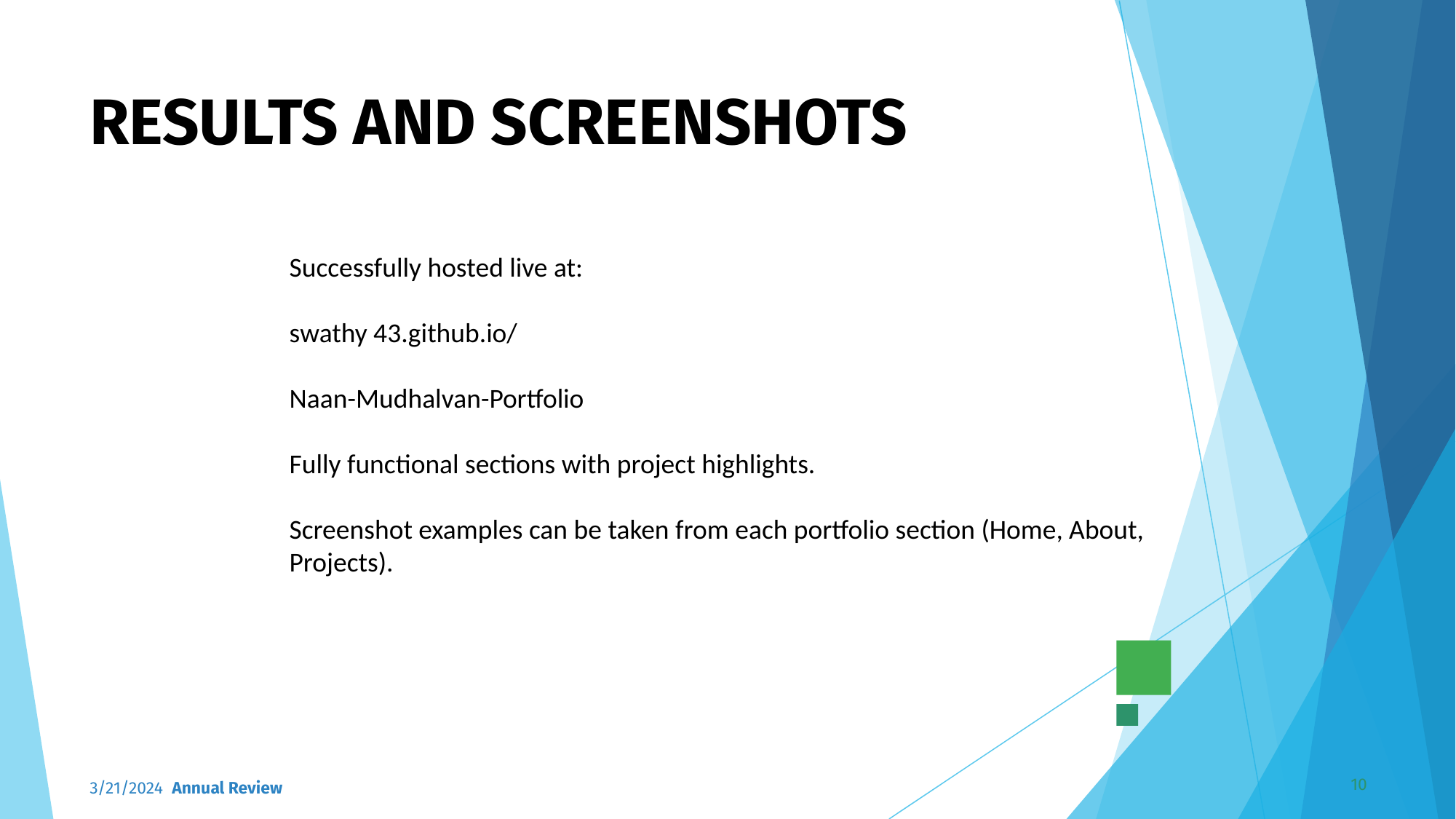

# RESULTS AND SCREENSHOTS
Successfully hosted live at:

swathy 43.github.io/

Naan-Mudhalvan-Portfolio

Fully functional sections with project highlights.

Screenshot examples can be taken from each portfolio section (Home, About, Projects).

10
3/21/2024  Annual Review